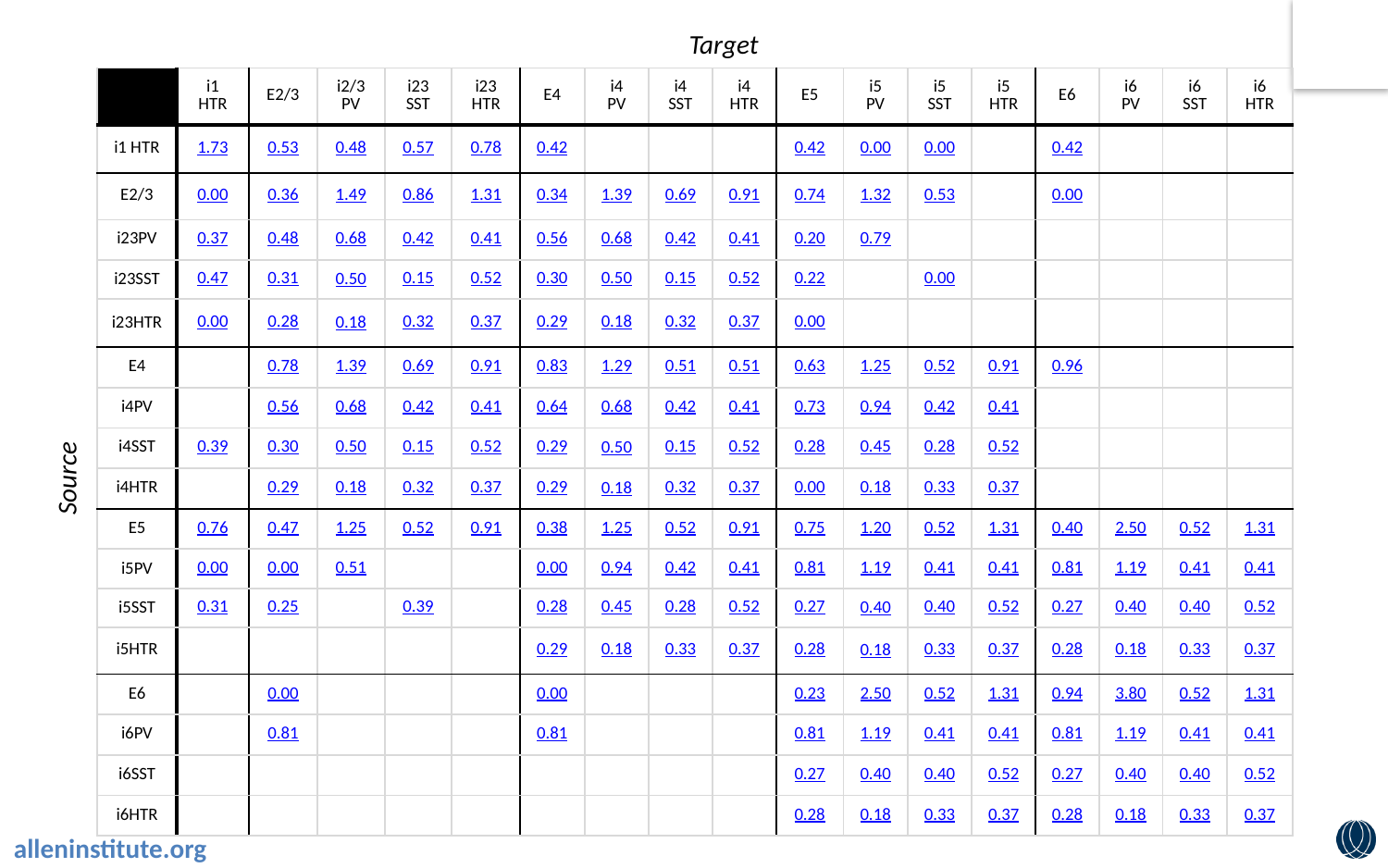

Target
|  | i1 HTR | E2/3 | i2/3 PV | i23 SST | i23 HTR | E4 | i4 PV | i4 SST | i4 HTR | E5 | i5 PV | i5 SST | i5 HTR | E6 | i6 PV | i6 SST | i6 HTR |
| --- | --- | --- | --- | --- | --- | --- | --- | --- | --- | --- | --- | --- | --- | --- | --- | --- | --- |
| i1 HTR | 1.73 | 0.53 | 0.48 | 0.57 | 0.78 | 0.42 |  |  |  | 0.42 | 0.00 | 0.00 |  | 0.42 |  |  |  |
| E2/3 | 0.00 | 0.36 | 1.49 | 0.86 | 1.31 | 0.34 | 1.39 | 0.69 | 0.91 | 0.74 | 1.32 | 0.53 |  | 0.00 |  |  |  |
| i23PV | 0.37 | 0.48 | 0.68 | 0.42 | 0.41 | 0.56 | 0.68 | 0.42 | 0.41 | 0.20 | 0.79 |  |  |  |  |  |  |
| i23SST | 0.47 | 0.31 | 0.50 | 0.15 | 0.52 | 0.30 | 0.50 | 0.15 | 0.52 | 0.22 |  | 0.00 |  |  |  |  |  |
| i23HTR | 0.00 | 0.28 | 0.18 | 0.32 | 0.37 | 0.29 | 0.18 | 0.32 | 0.37 | 0.00 |  |  |  |  |  |  |  |
| E4 |  | 0.78 | 1.39 | 0.69 | 0.91 | 0.83 | 1.29 | 0.51 | 0.51 | 0.63 | 1.25 | 0.52 | 0.91 | 0.96 |  |  |  |
| i4PV |  | 0.56 | 0.68 | 0.42 | 0.41 | 0.64 | 0.68 | 0.42 | 0.41 | 0.73 | 0.94 | 0.42 | 0.41 |  |  |  |  |
| i4SST | 0.39 | 0.30 | 0.50 | 0.15 | 0.52 | 0.29 | 0.50 | 0.15 | 0.52 | 0.28 | 0.45 | 0.28 | 0.52 |  |  |  |  |
| i4HTR |  | 0.29 | 0.18 | 0.32 | 0.37 | 0.29 | 0.18 | 0.32 | 0.37 | 0.00 | 0.18 | 0.33 | 0.37 |  |  |  |  |
| E5 | 0.76 | 0.47 | 1.25 | 0.52 | 0.91 | 0.38 | 1.25 | 0.52 | 0.91 | 0.75 | 1.20 | 0.52 | 1.31 | 0.40 | 2.50 | 0.52 | 1.31 |
| i5PV | 0.00 | 0.00 | 0.51 |  |  | 0.00 | 0.94 | 0.42 | 0.41 | 0.81 | 1.19 | 0.41 | 0.41 | 0.81 | 1.19 | 0.41 | 0.41 |
| i5SST | 0.31 | 0.25 |  | 0.39 |  | 0.28 | 0.45 | 0.28 | 0.52 | 0.27 | 0.40 | 0.40 | 0.52 | 0.27 | 0.40 | 0.40 | 0.52 |
| i5HTR |  |  |  |  |  | 0.29 | 0.18 | 0.33 | 0.37 | 0.28 | 0.18 | 0.33 | 0.37 | 0.28 | 0.18 | 0.33 | 0.37 |
| E6 |  | 0.00 |  |  |  | 0.00 |  |  |  | 0.23 | 2.50 | 0.52 | 1.31 | 0.94 | 3.80 | 0.52 | 1.31 |
| i6PV |  | 0.81 |  |  |  | 0.81 |  |  |  | 0.81 | 1.19 | 0.41 | 0.41 | 0.81 | 1.19 | 0.41 | 0.41 |
| i6SST |  |  |  |  |  |  |  |  |  | 0.27 | 0.40 | 0.40 | 0.52 | 0.27 | 0.40 | 0.40 | 0.52 |
| i6HTR |  |  |  |  |  |  |  |  |  | 0.28 | 0.18 | 0.33 | 0.37 | 0.28 | 0.18 | 0.33 | 0.37 |
Source